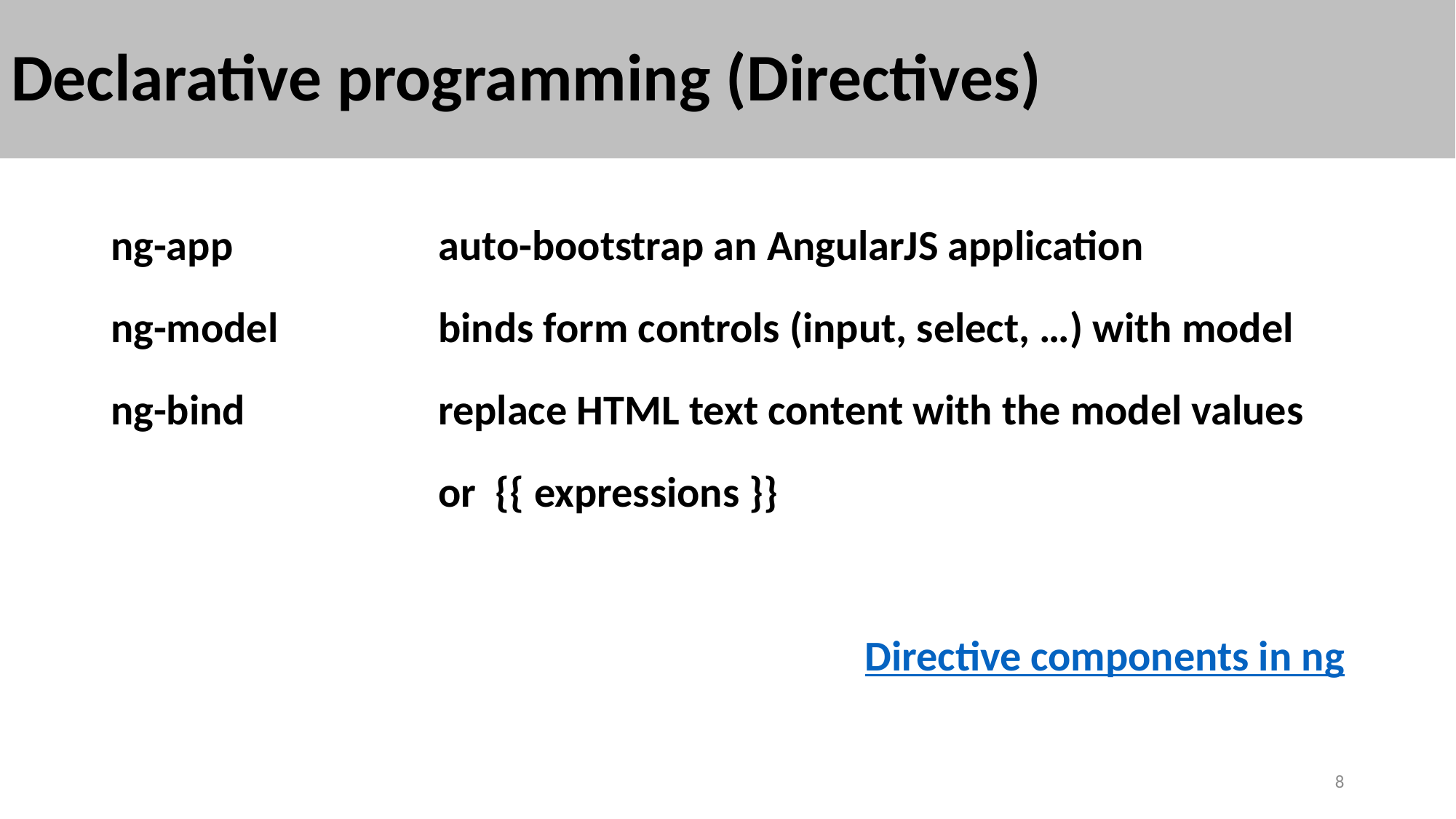

# Declarative programming (Directives)
ng-app		auto-bootstrap an AngularJS application
ng-model		binds form controls (input, select, …) with model
ng-bind		replace HTML text content with the model values
			or  {{ expressions }}

Directive components in ng

8